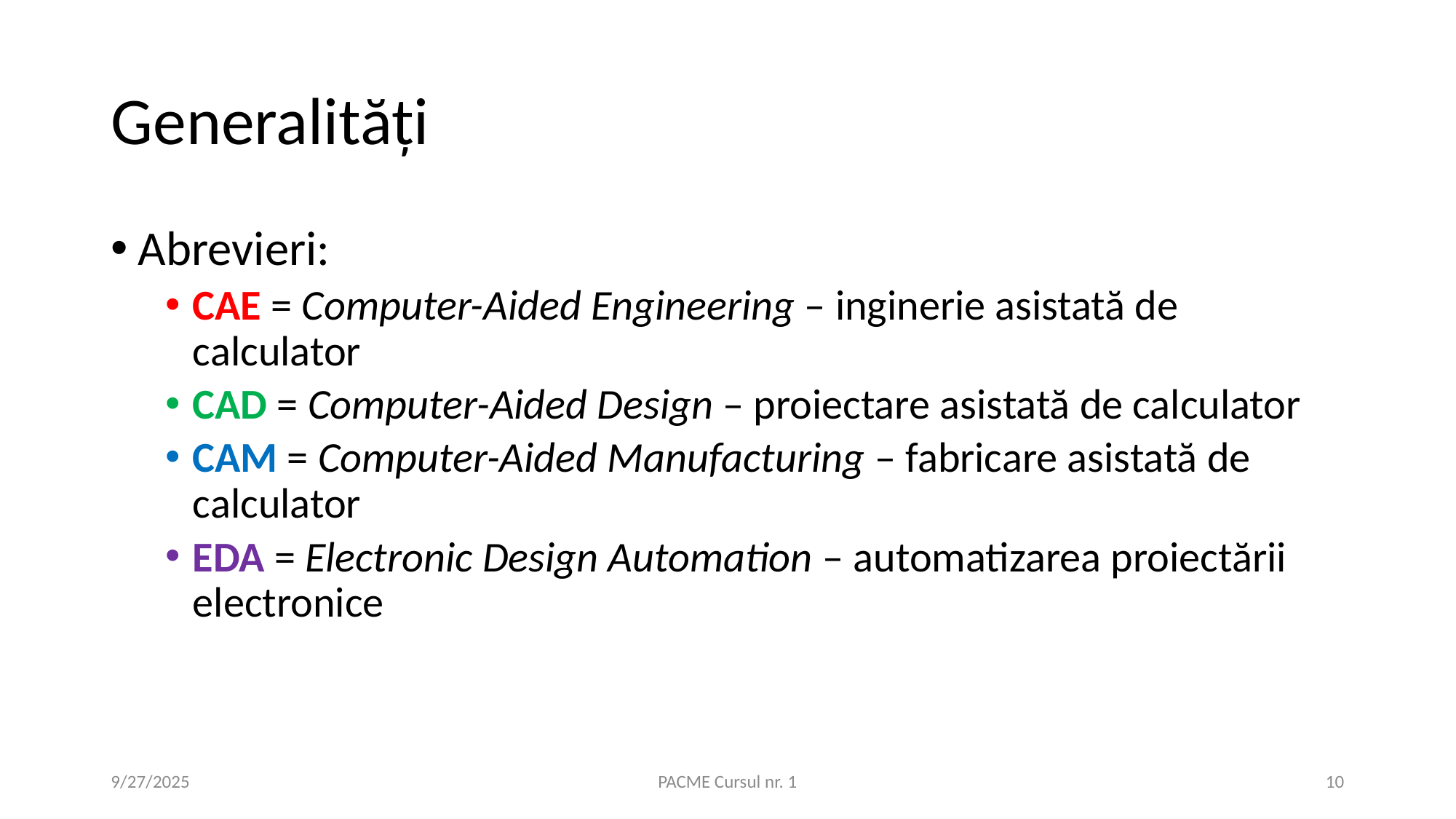

# Generalități
Abrevieri:
CAE = Computer-Aided Engineering – inginerie asistată de calculator
CAD = Computer-Aided Design – proiectare asistată de calculator
CAM = Computer-Aided Manufacturing – fabricare asistată de calculator
EDA = Electronic Design Automation – automatizarea proiectării electronice
9/27/2025
PACME Cursul nr. 1
10